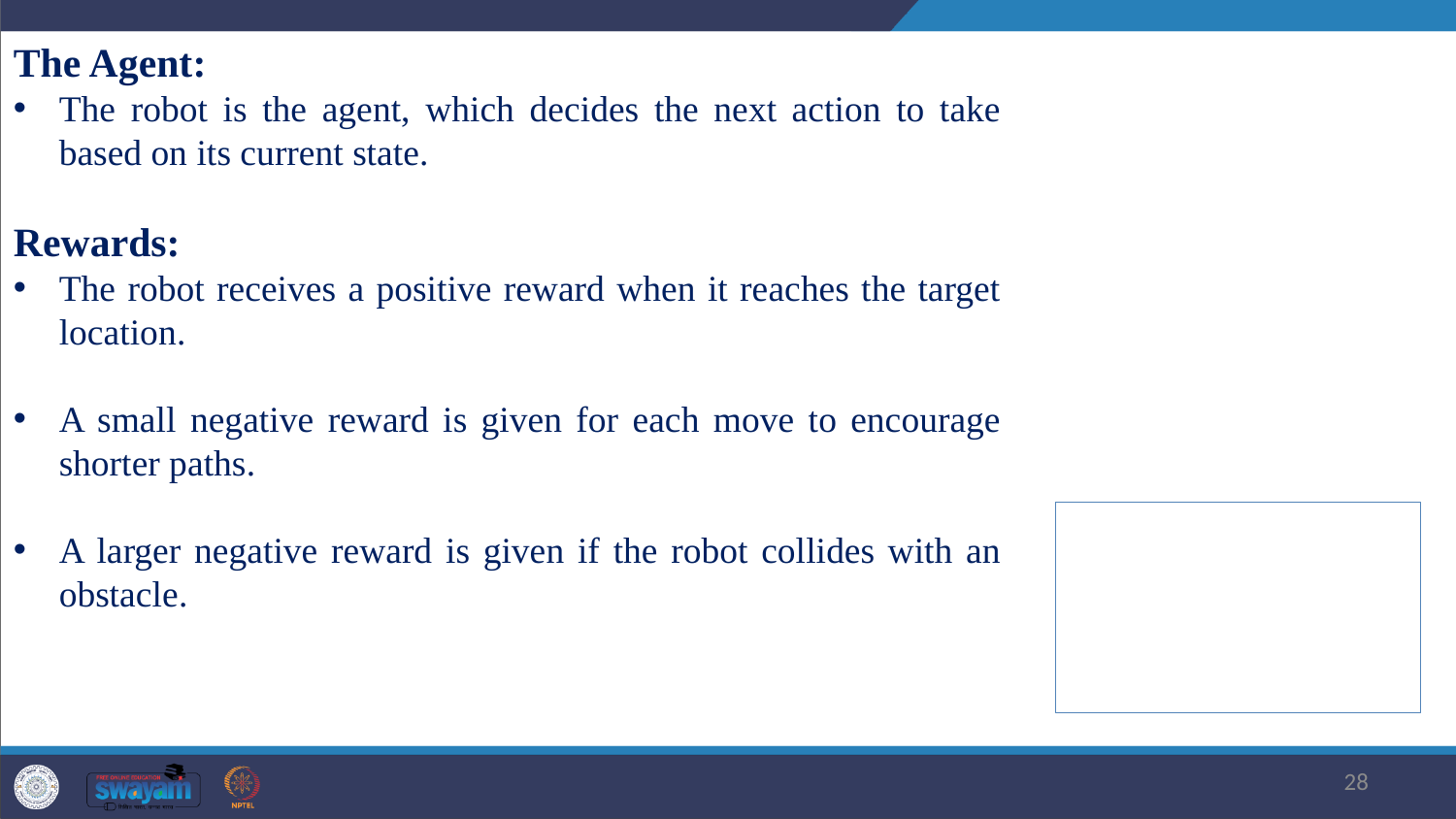

The Agent:
The robot is the agent, which decides the next action to take based on its current state.

Rewards:
The robot receives a positive reward when it reaches the target location.

A small negative reward is given for each move to encourage shorter paths.

A larger negative reward is given if the robot collides with an obstacle.

28